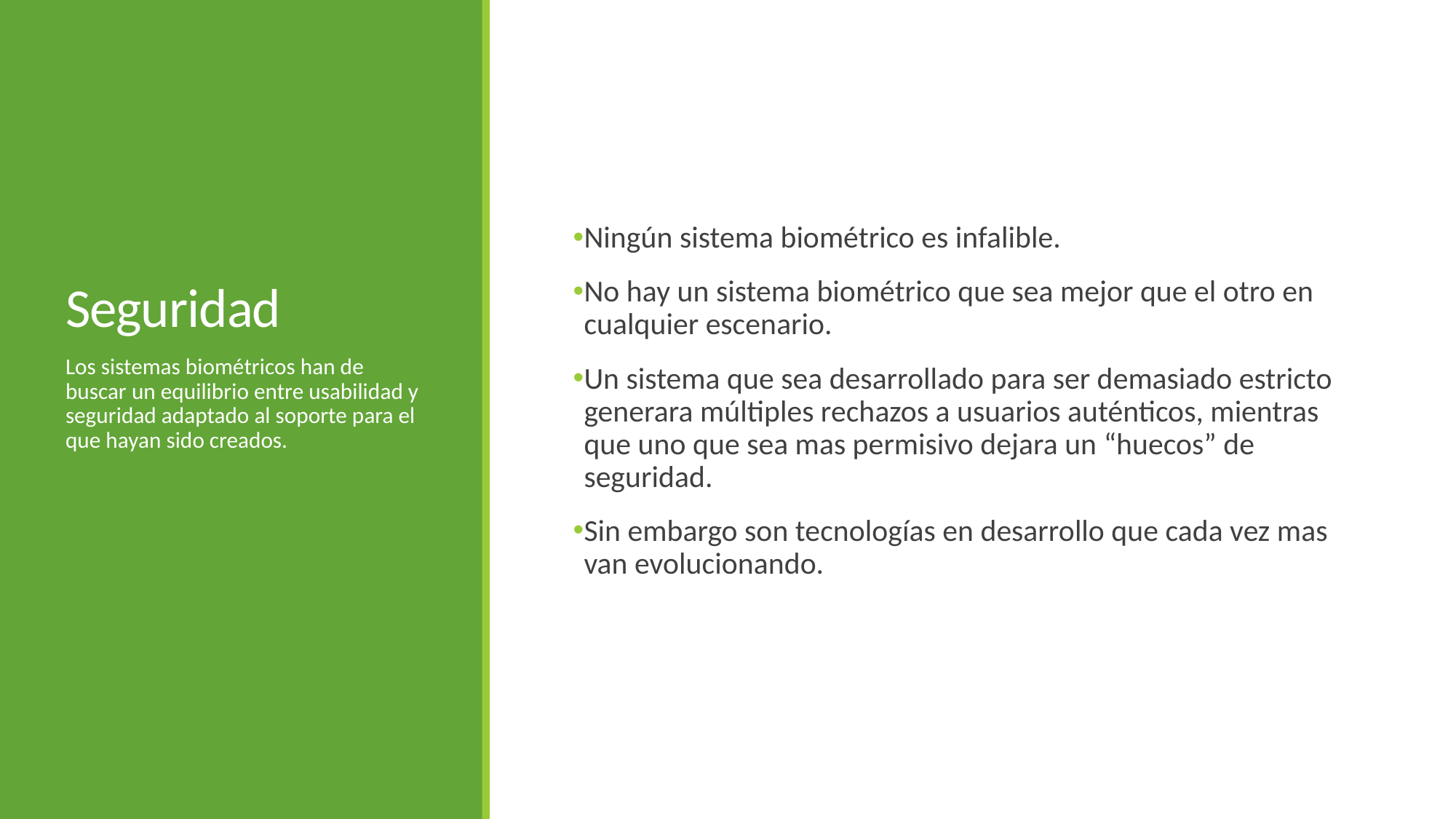

# Seguridad
Ningún sistema biométrico es infalible.
No hay un sistema biométrico que sea mejor que el otro en cualquier escenario.
Un sistema que sea desarrollado para ser demasiado estricto generara múltiples rechazos a usuarios auténticos, mientras que uno que sea mas permisivo dejara un “huecos” de seguridad.
Sin embargo son tecnologías en desarrollo que cada vez mas van evolucionando.
Los sistemas biométricos han de buscar un equilibrio entre usabilidad y seguridad adaptado al soporte para el que hayan sido creados.